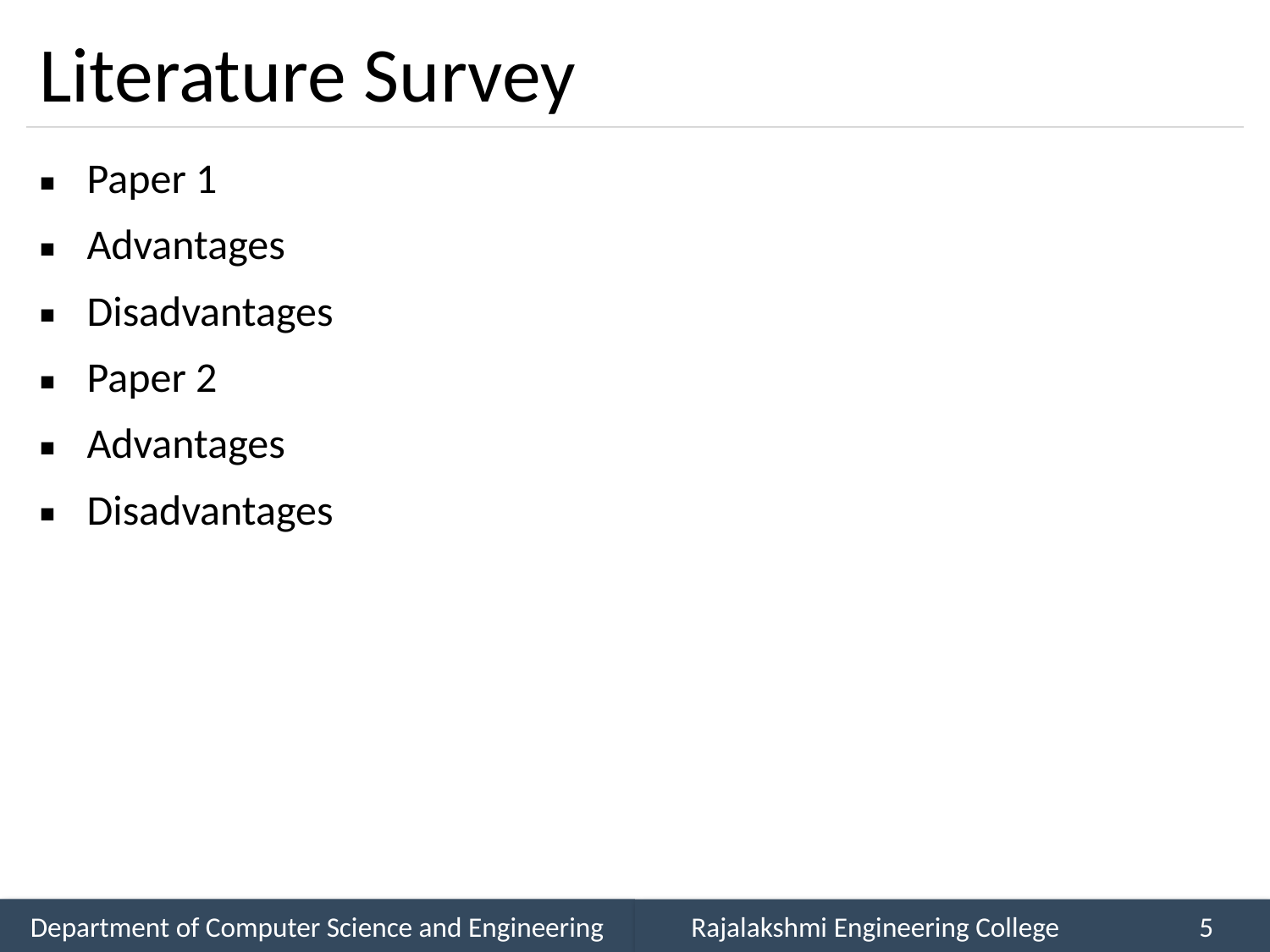

# Literature Survey
Paper 1
Advantages
Disadvantages
Paper 2
Advantages
Disadvantages